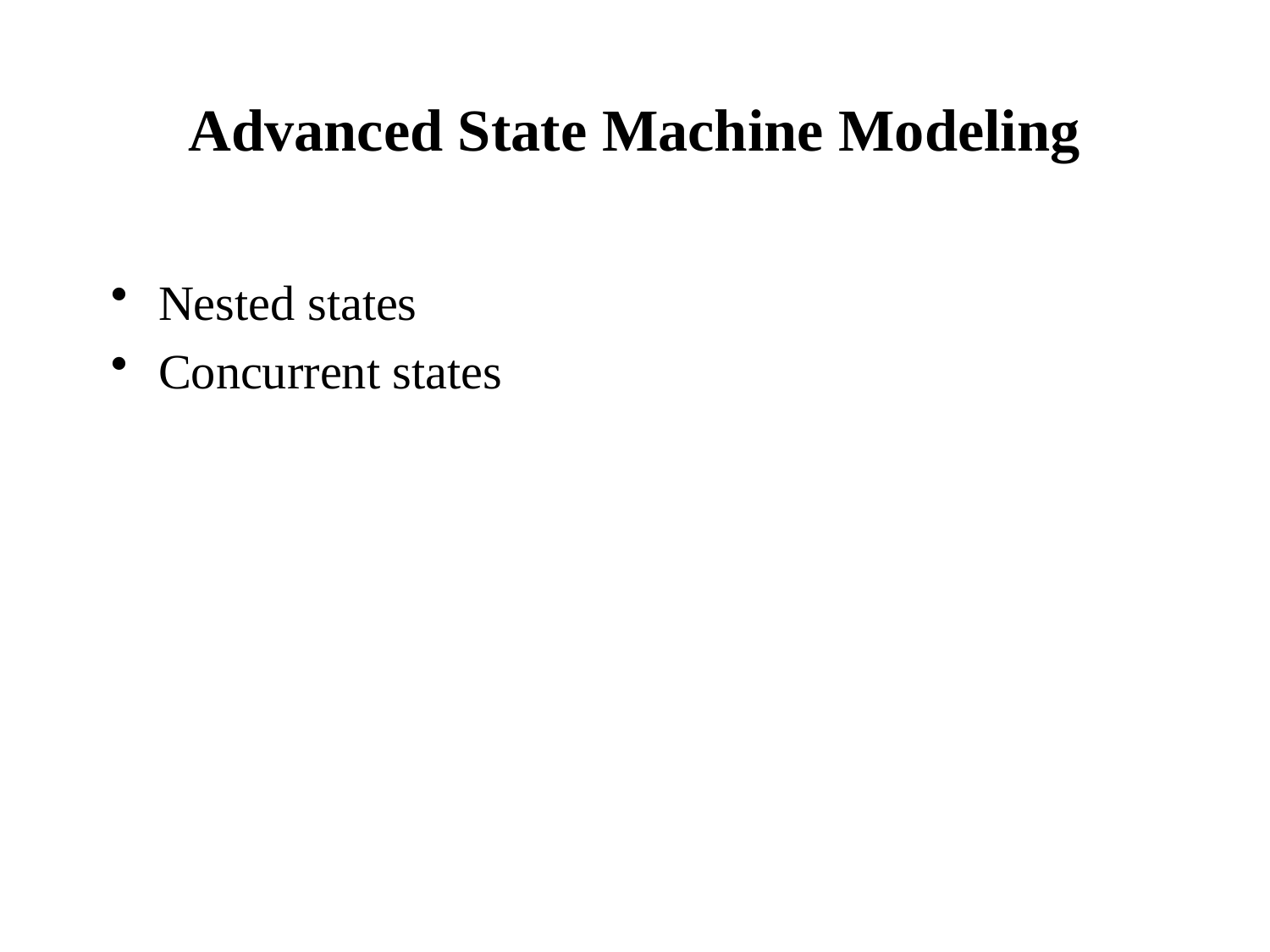

# Advanced State Machine Modeling
Nested states
Concurrent states